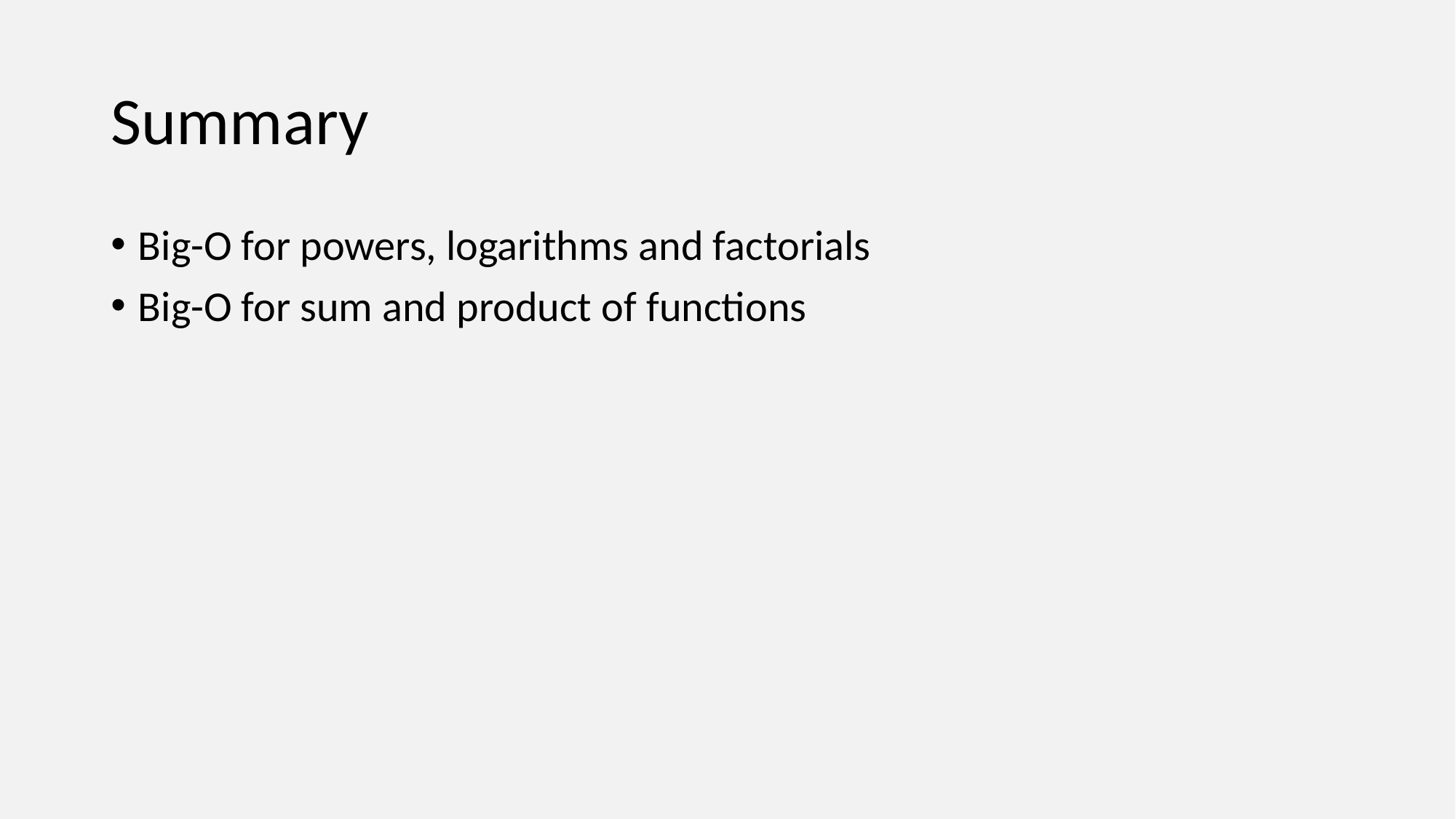

# Summary
Big-O for powers, logarithms and factorials
Big-O for sum and product of functions